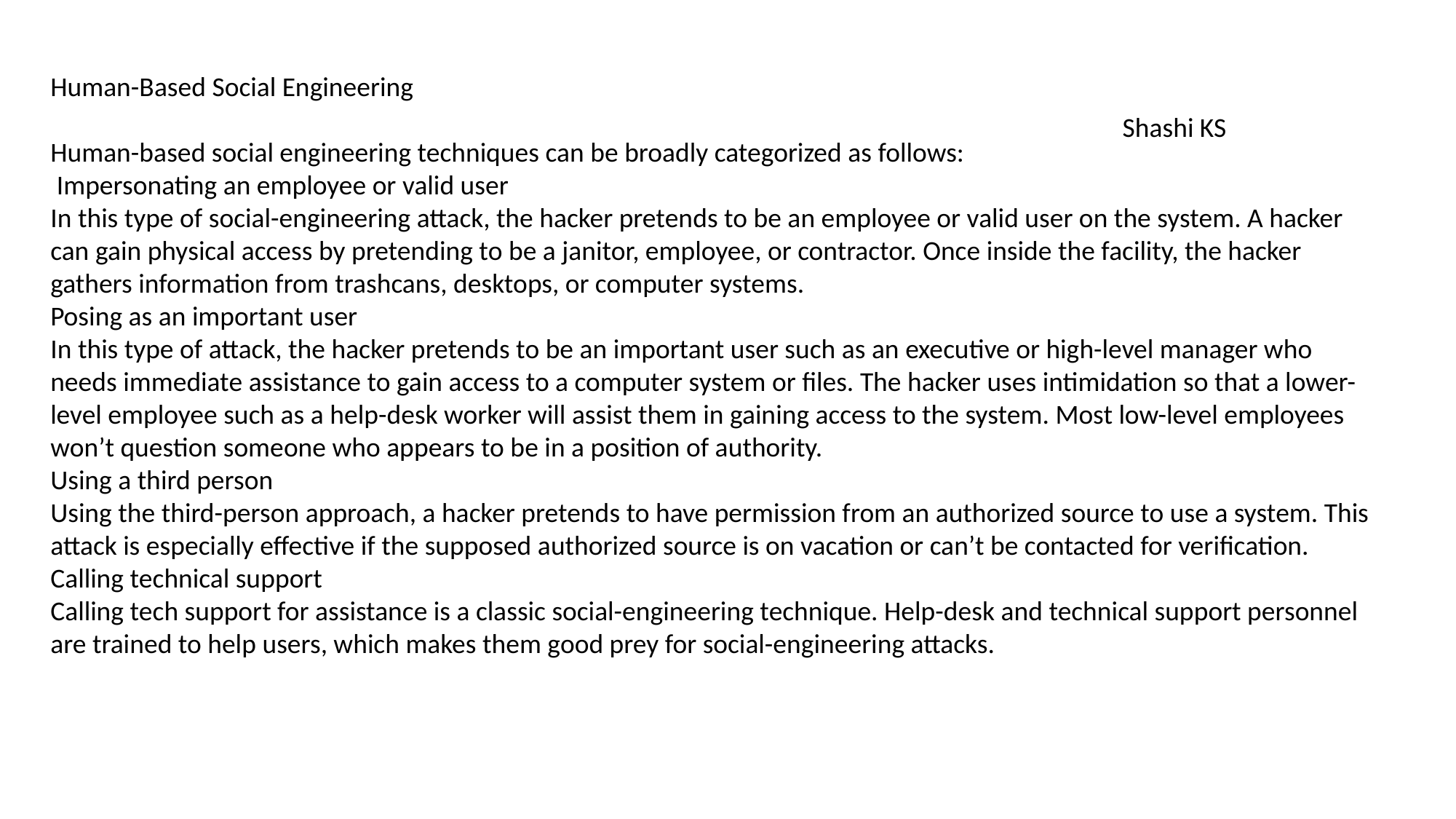

Human-Based Social Engineering

Human-based social engineering techniques can be broadly categorized as follows:
 Impersonating an employee or valid user
In this type of social-engineering attack, the hacker pretends to be an employee or valid user on the system. A hacker can gain physical access by pretending to be a janitor, employee, or contractor. Once inside the facility, the hacker gathers information from trashcans, desktops, or computer systems.
Posing as an important user
In this type of attack, the hacker pretends to be an important user such as an executive or high-level manager who needs immediate assistance to gain access to a computer system or files. The hacker uses intimidation so that a lower-level employee such as a help-desk worker will assist them in gaining access to the system. Most low-level employees won’t question someone who appears to be in a position of authority.
Using a third person
Using the third-person approach, a hacker pretends to have permission from an authorized source to use a system. This attack is especially effective if the supposed authorized source is on vacation or can’t be contacted for verification. Calling technical support
Calling tech support for assistance is a classic social-engineering technique. Help-desk and technical support personnel are trained to help users, which makes them good prey for social-engineering attacks.